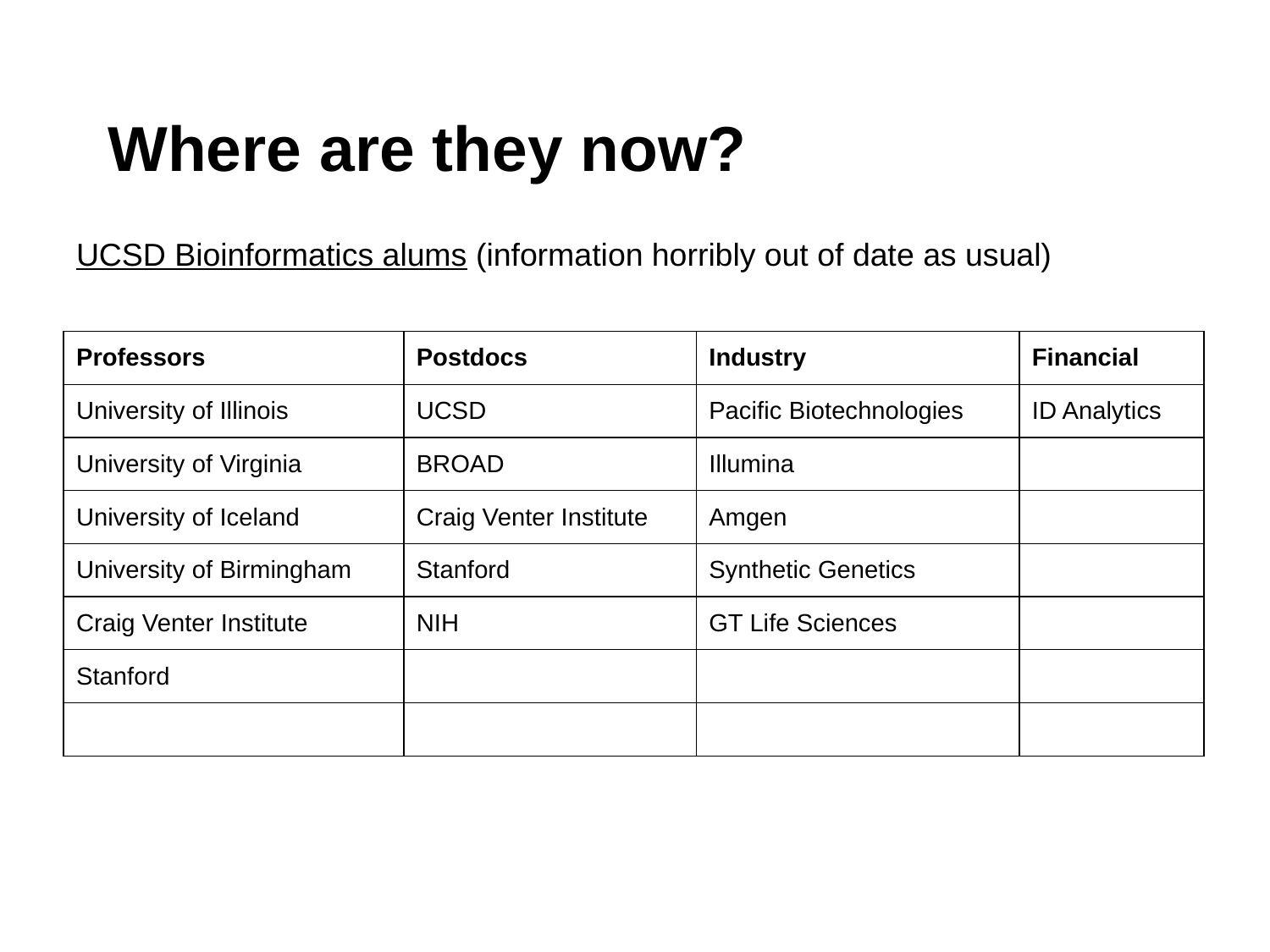

# Where are they now?
UCSD Bioinformatics alums (information horribly out of date as usual)
| Professors | Postdocs | Industry | Financial |
| --- | --- | --- | --- |
| University of Illinois | UCSD | Pacific Biotechnologies | ID Analytics |
| University of Virginia | BROAD | Illumina |  |
| University of Iceland | Craig Venter Institute | Amgen |  |
| University of Birmingham | Stanford | Synthetic Genetics |  |
| Craig Venter Institute | NIH | GT Life Sciences |  |
| Stanford |  |  |  |
|  |  |  |  |